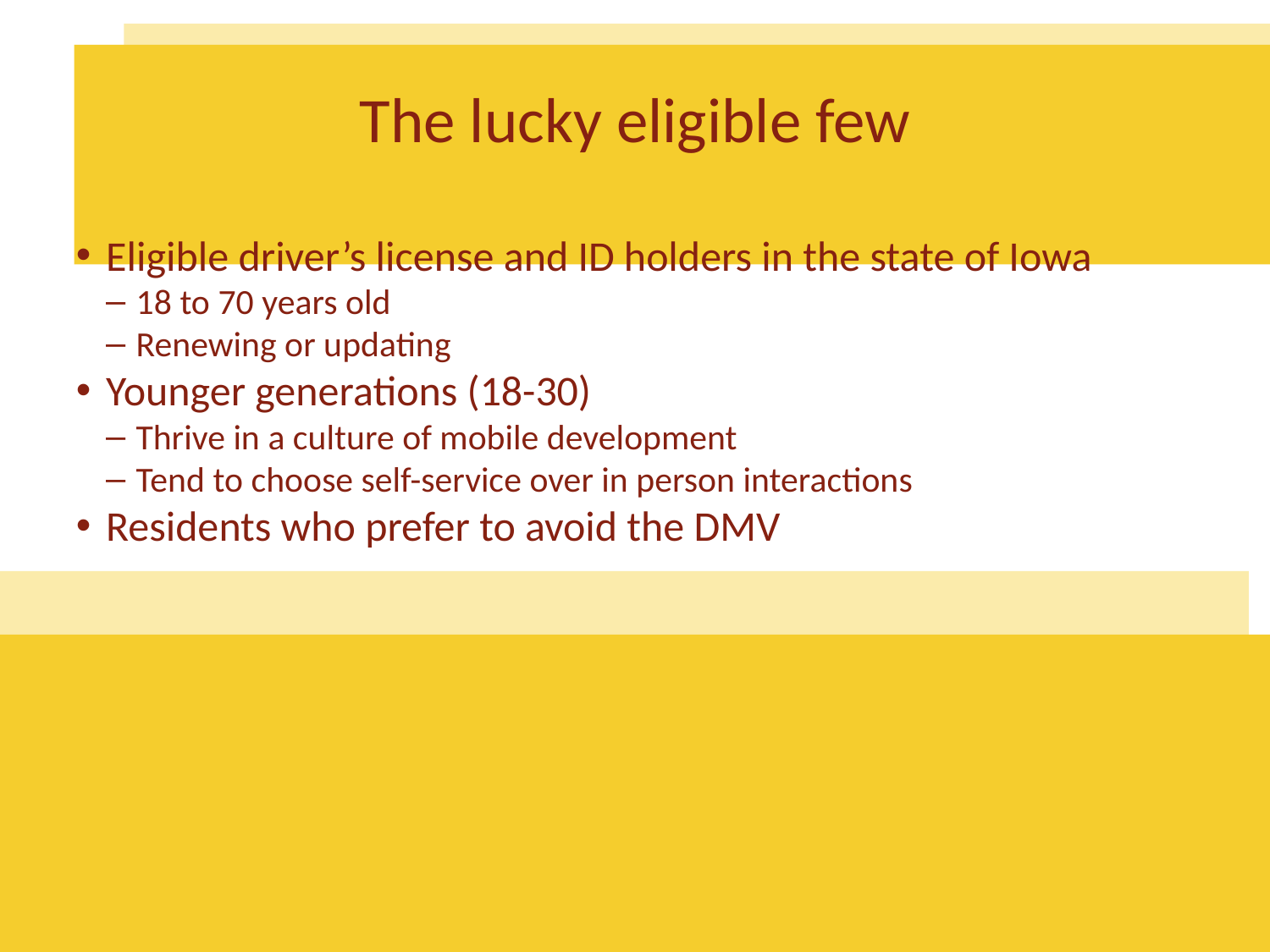

The lucky eligible few
Eligible driver’s license and ID holders in the state of Iowa
18 to 70 years old
Renewing or updating
Younger generations (18-30)
Thrive in a culture of mobile development
Tend to choose self-service over in person interactions
Residents who prefer to avoid the DMV